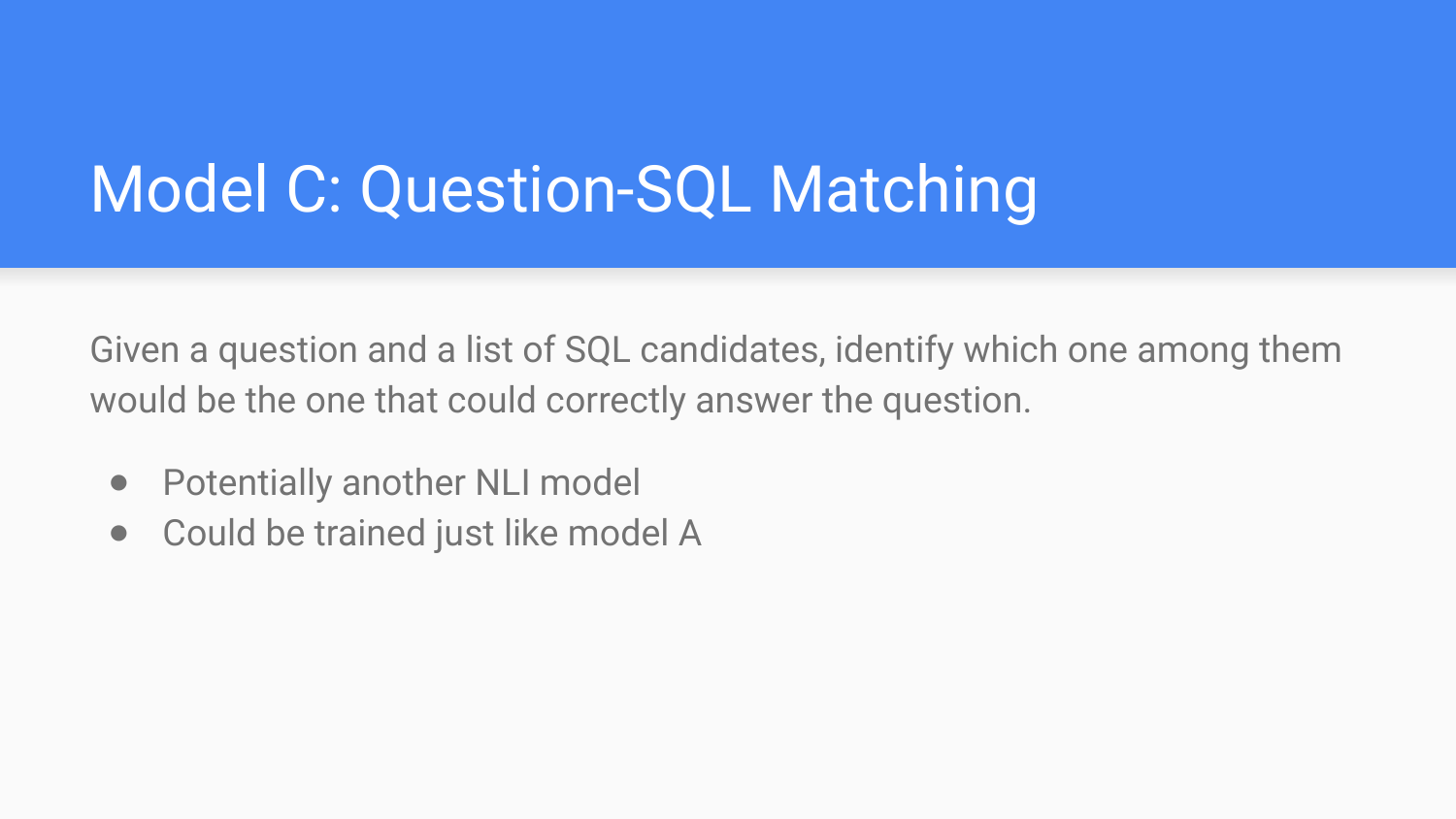

# Model C: Question-SQL Matching
Given a question and a list of SQL candidates, identify which one among them would be the one that could correctly answer the question.
Potentially another NLI model
Could be trained just like model A